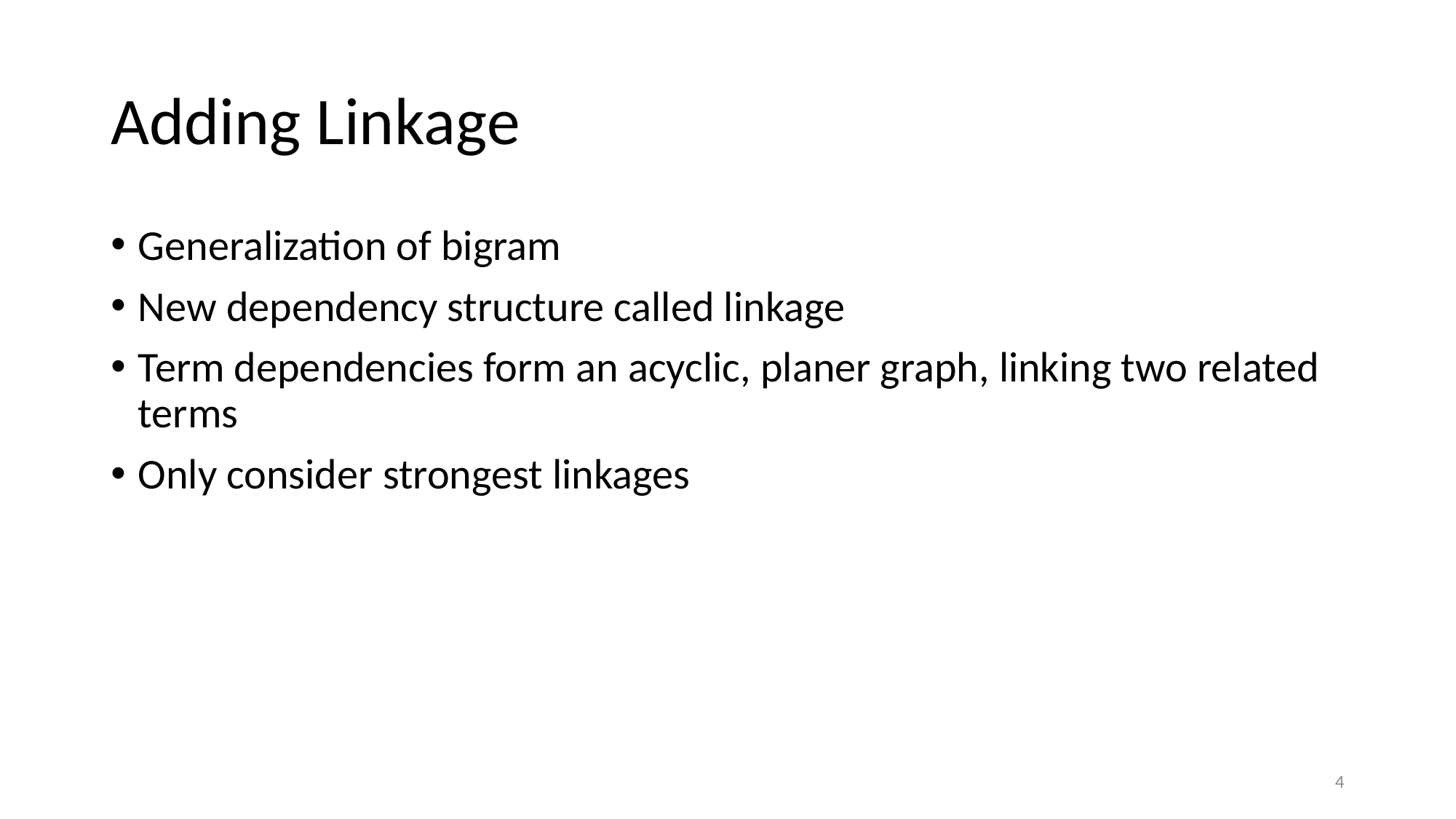

# Adding Linkage
Generalization of bigram
New dependency structure called linkage
Term dependencies form an acyclic, planer graph, linking two related terms
Only consider strongest linkages

4